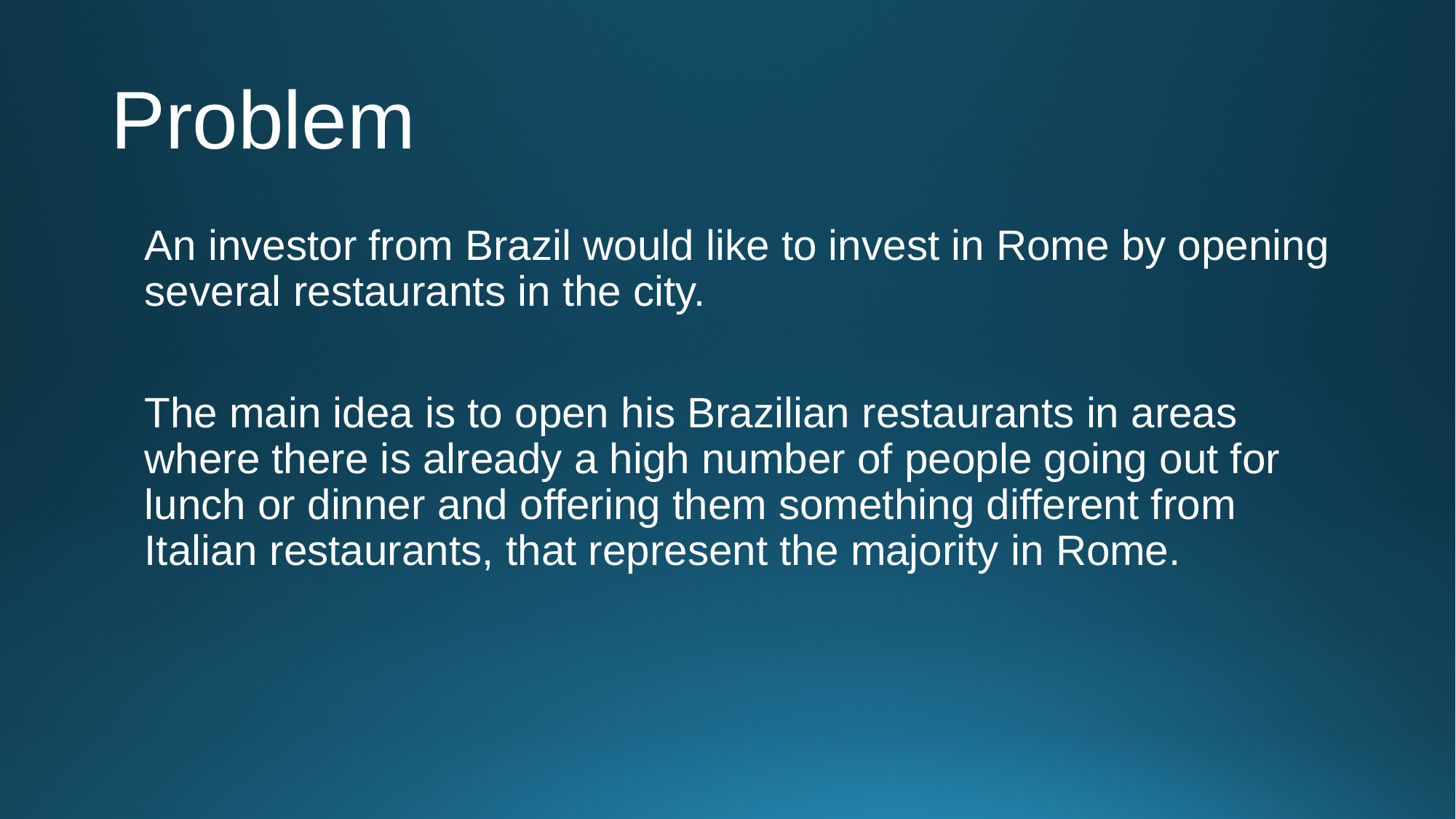

# Problem
An investor from Brazil would like to invest in Rome by opening several restaurants in the city.

The main idea is to open his Brazilian restaurants in areas where there is already a high number of people going out for lunch or dinner and offering them something different from Italian restaurants, that represent the majority in Rome.